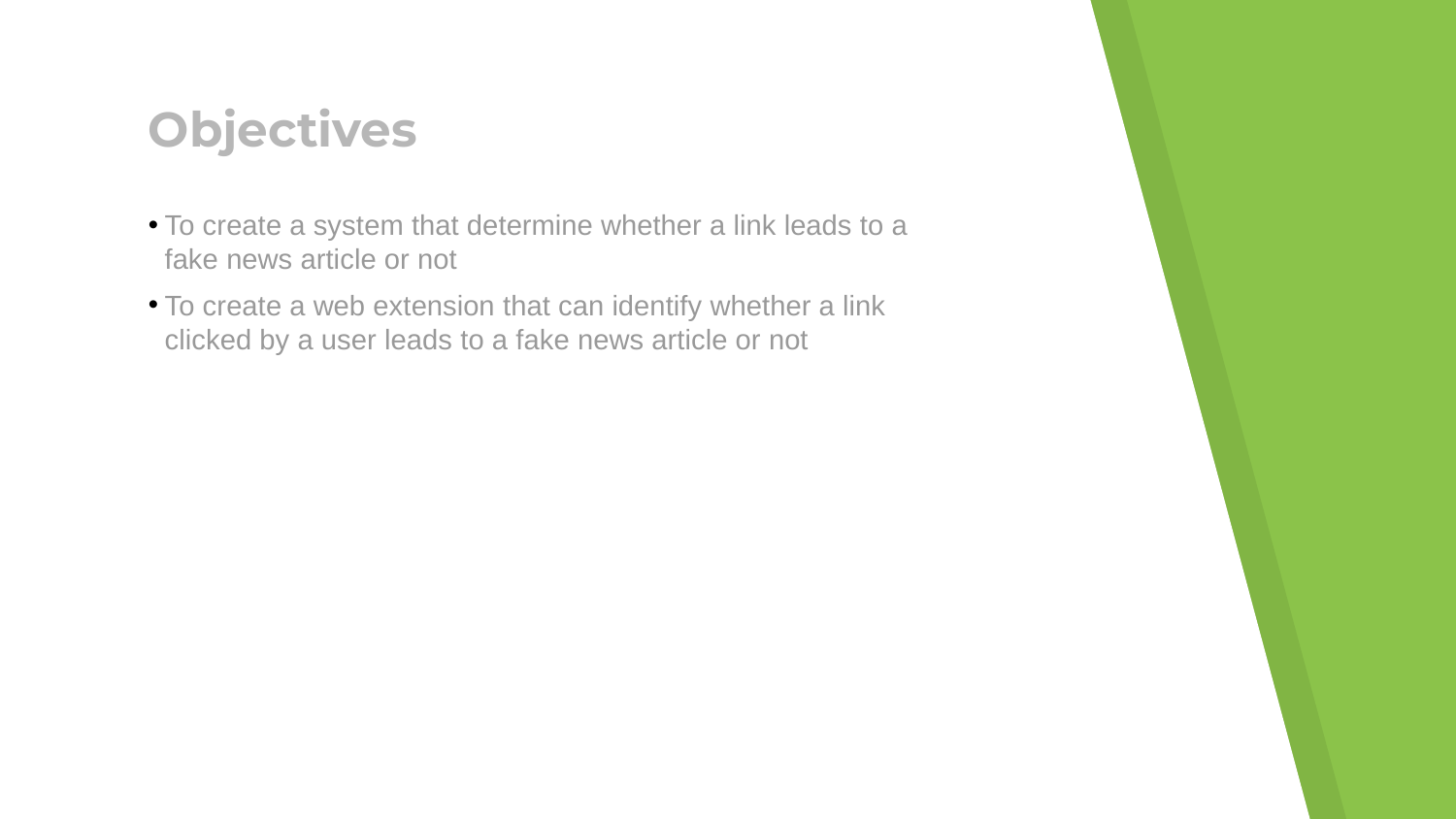

# Objectives
To create a system that determine whether a link leads to a fake news article or not
To create a web extension that can identify whether a link clicked by a user leads to a fake news article or not